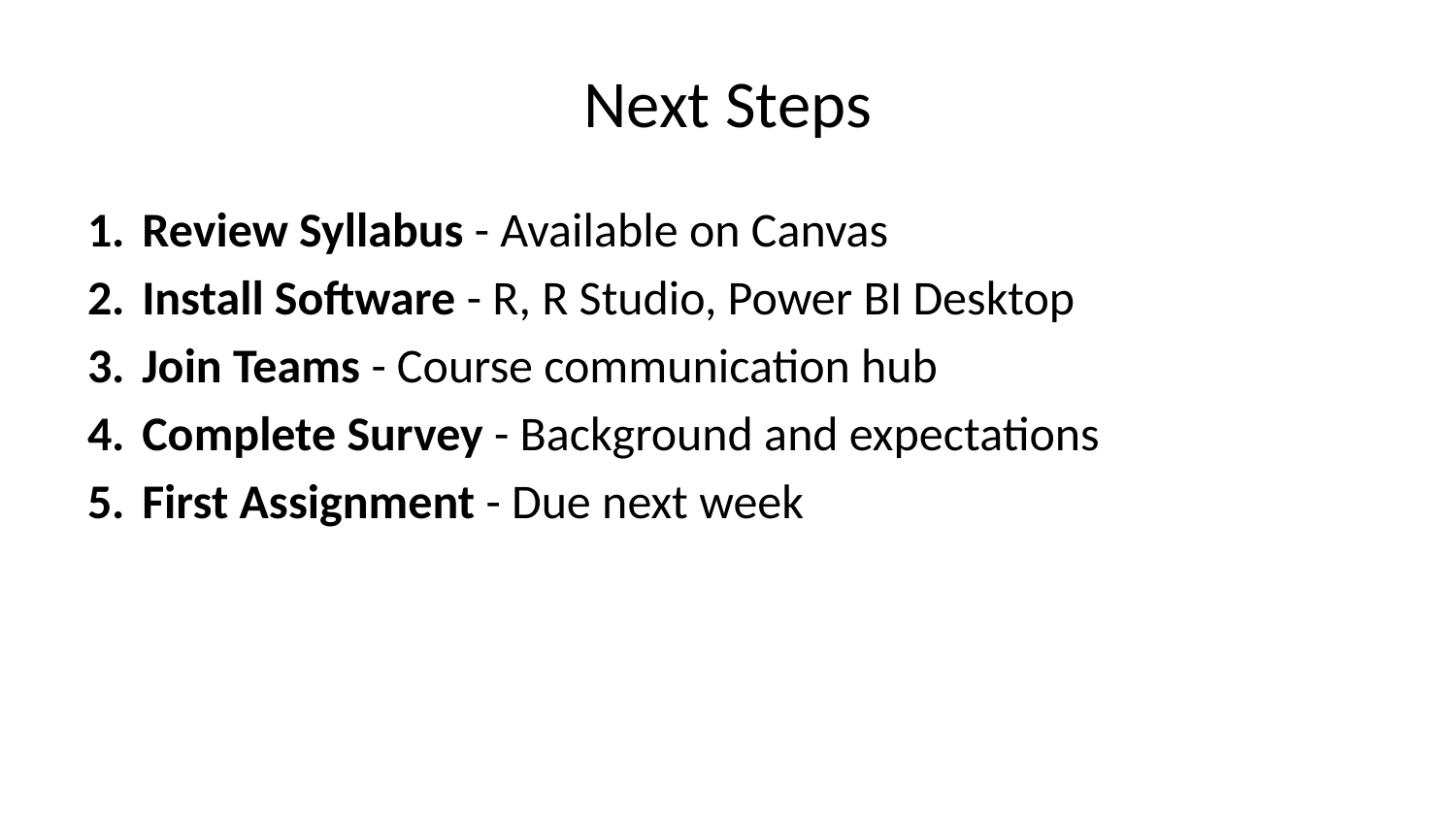

# Next Steps
Review Syllabus - Available on Canvas
Install Software - R, R Studio, Power BI Desktop
Join Teams - Course communication hub
Complete Survey - Background and expectations
First Assignment - Due next week